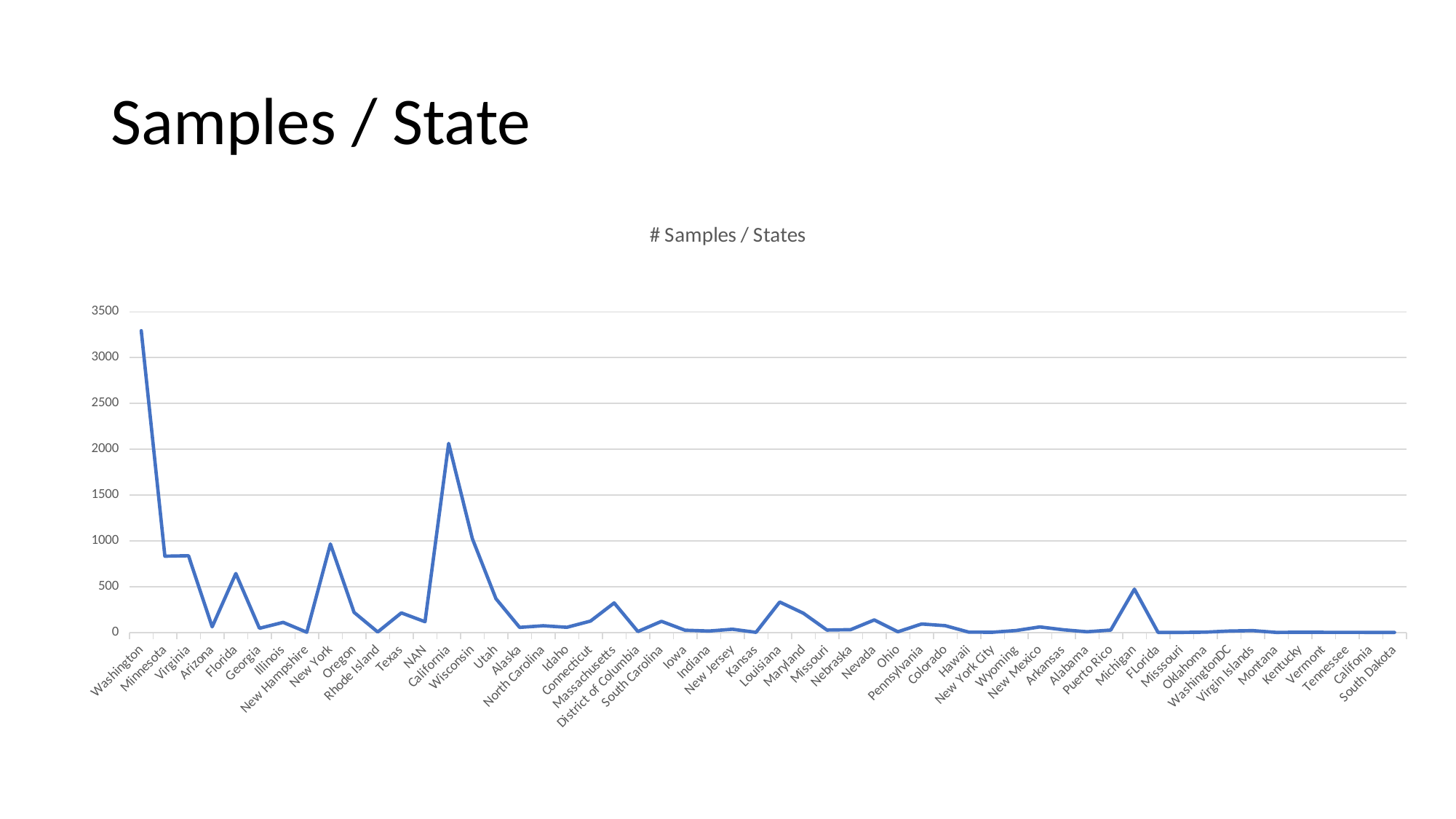

# Samples / State

### Chart: # Samples / States

| Category |  |
|---|---|
| Washington | 3294.0 |
| Minnesota | 833.0 |
| Virginia | 838.0 |
| Arizona | 62.0 |
| Florida | 644.0 |
| Georgia | 46.0 |
| Illinois | 111.0 |
| New Hampshire | 3.0 |
| New York | 966.0 |
| Oregon | 220.0 |
| Rhode Island | 6.0 |
| Texas | 214.0 |
| NAN | 118.0 |
| California | 2064.0 |
| Wisconsin | 1026.0 |
| Utah | 369.0 |
| Alaska | 56.0 |
| North Carolina | 74.0 |
| Idaho | 57.0 |
| Connecticut | 125.0 |
| Massachusetts | 323.0 |
| District of Columbia | 11.0 |
| South Carolina | 122.0 |
| Iowa | 25.0 |
| Indiana | 16.0 |
| New Jersey | 36.0 |
| Kansas | 2.0 |
| Louisiana | 333.0 |
| Maryland | 211.0 |
| Missouri | 27.0 |
| Nebraska | 31.0 |
| Nevada | 137.0 |
| Ohio | 8.0 |
| Pennsylvania | 93.0 |
| Colorado | 75.0 |
| Hawaii | 4.0 |
| New York City | 3.0 |
| Wyoming | 22.0 |
| New Mexico | 61.0 |
| Arkansas | 30.0 |
| Alabama | 8.0 |
| Puerto Rico | 27.0 |
| Michigan | 473.0 |
| FLorida | 1.0 |
| Misssouri | 1.0 |
| Oklahoma | 4.0 |
| WashingtonDC | 16.0 |
| Virgin Islands | 21.0 |
| Montana | 1.0 |
| Kentucky | 3.0 |
| Vermont | 2.0 |
| Tennessee | 2.0 |
| Califonia | 1.0 |
| South Dakota | 1.0 |